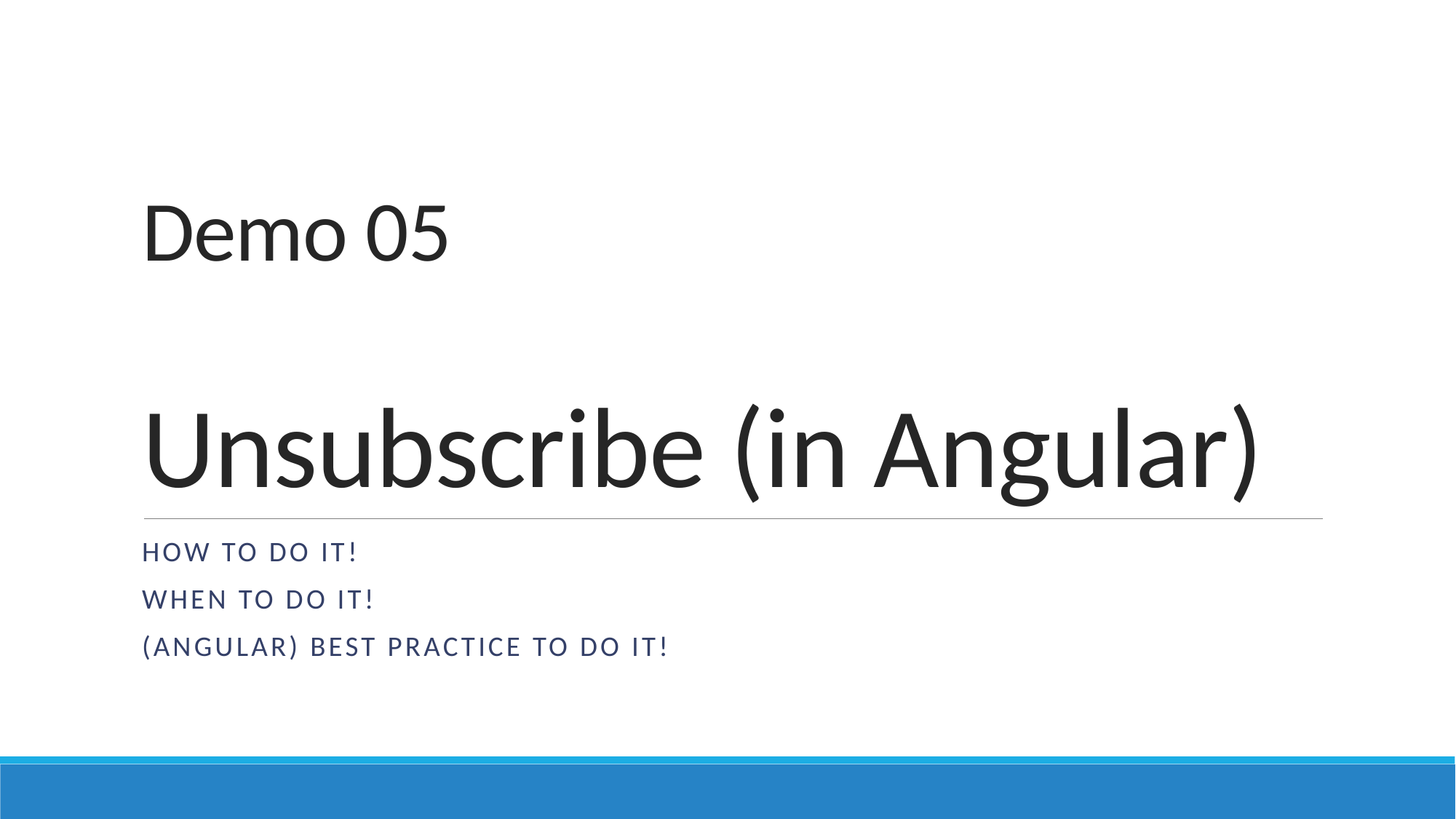

# Demo 05 Unsubscribe (in Angular)
How to do it!
When to do it!
(Angular) Best practice to do it!